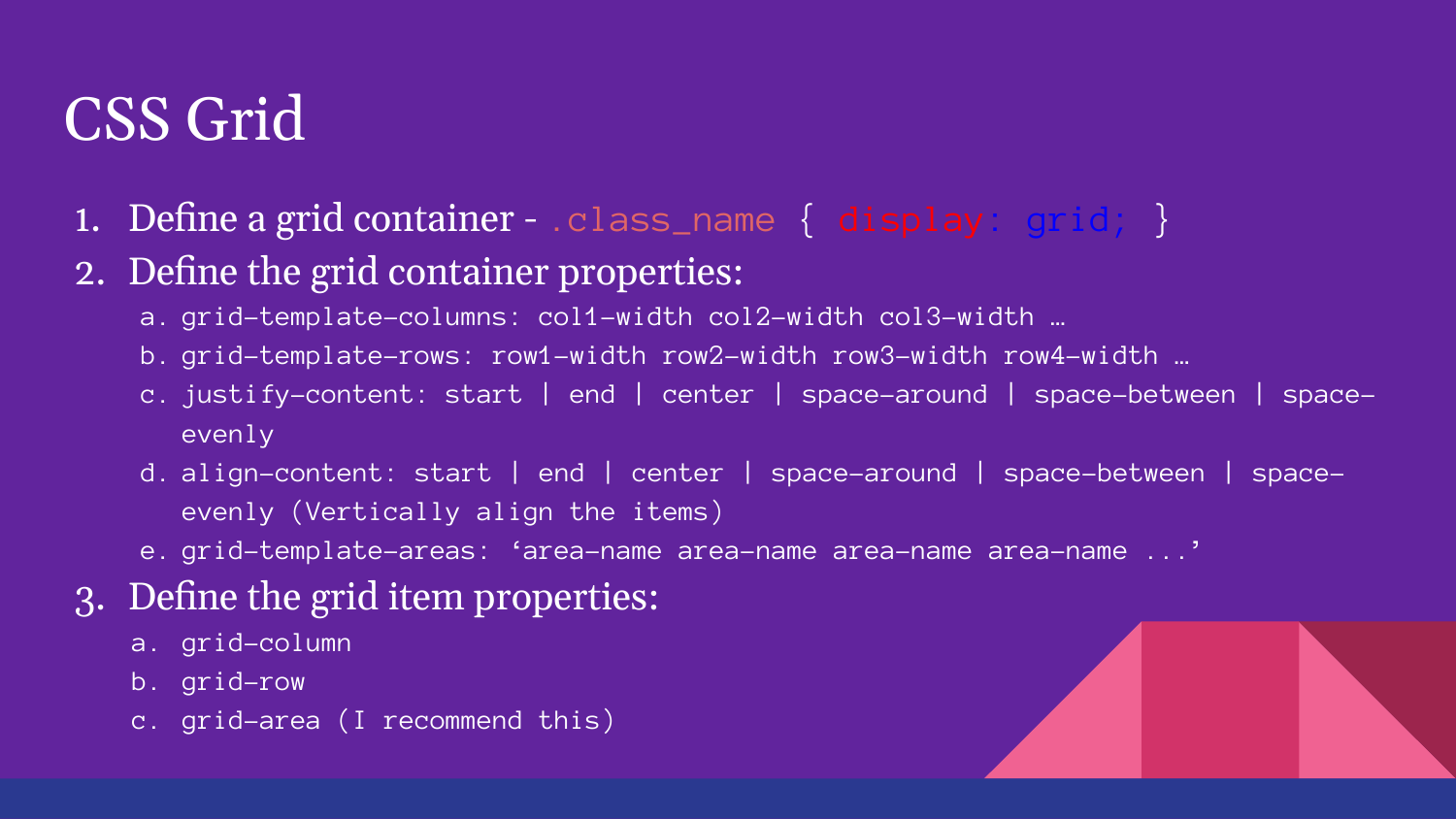

# CSS Grid
Define a grid container - .class_name { display: grid; }
Define the grid container properties:
grid-template-columns: col1-width col2-width col3-width …
grid-template-rows: row1-width row2-width row3-width row4-width …
justify-content: start | end | center | space-around | space-between | space-evenly
align-content: start | end | center | space-around | space-between | space-evenly (Vertically align the items)
grid-template-areas: ‘area-name area-name area-name area-name ...’
Define the grid item properties:
grid-column
grid-row
grid-area (I recommend this)